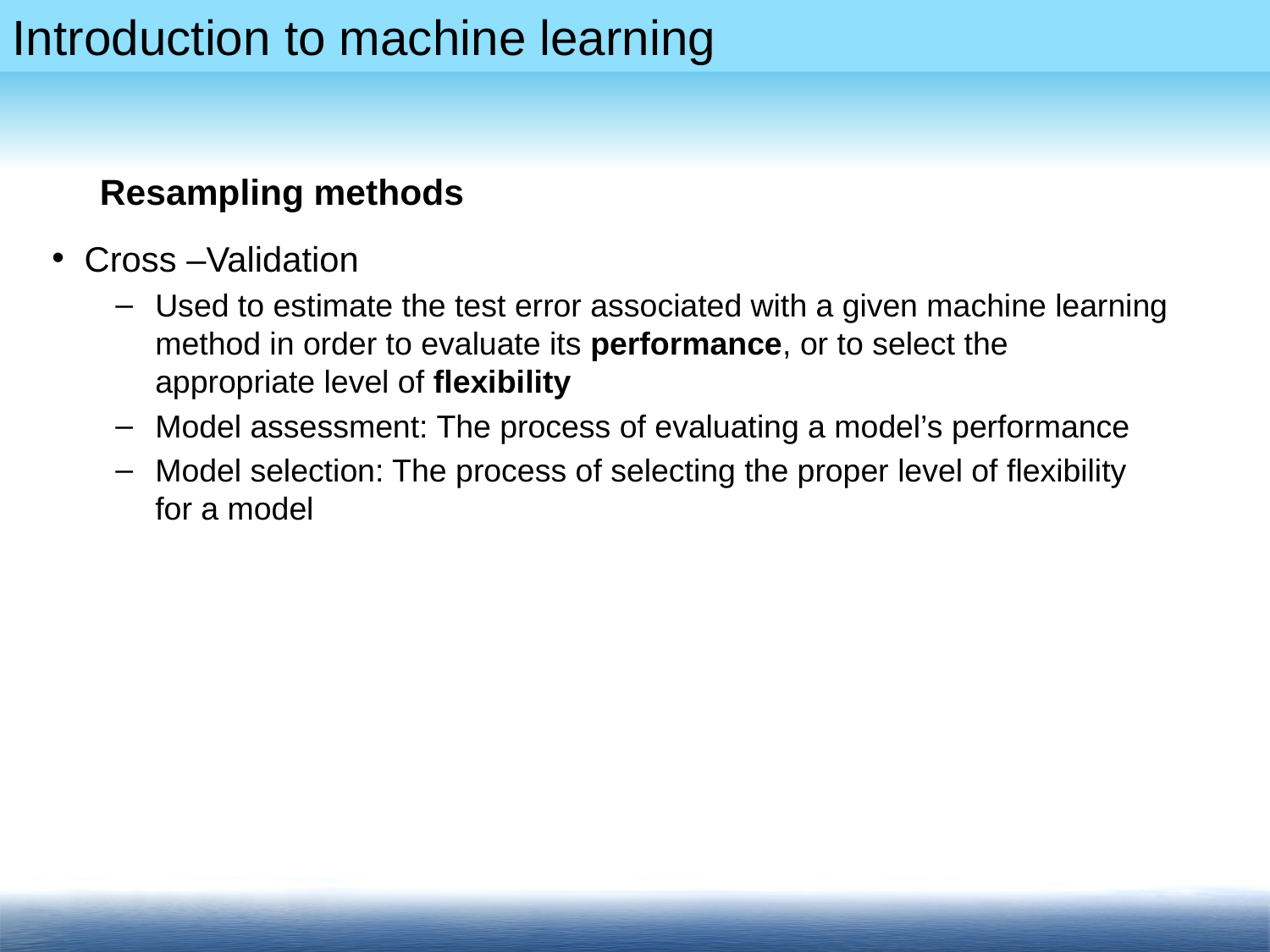

# Resampling methods
Cross –Validation
Used to estimate the test error associated with a given machine learning method in order to evaluate its performance, or to select the appropriate level of flexibility
Model assessment: The process of evaluating a model’s performance
Model selection: The process of selecting the proper level of flexibility for a model